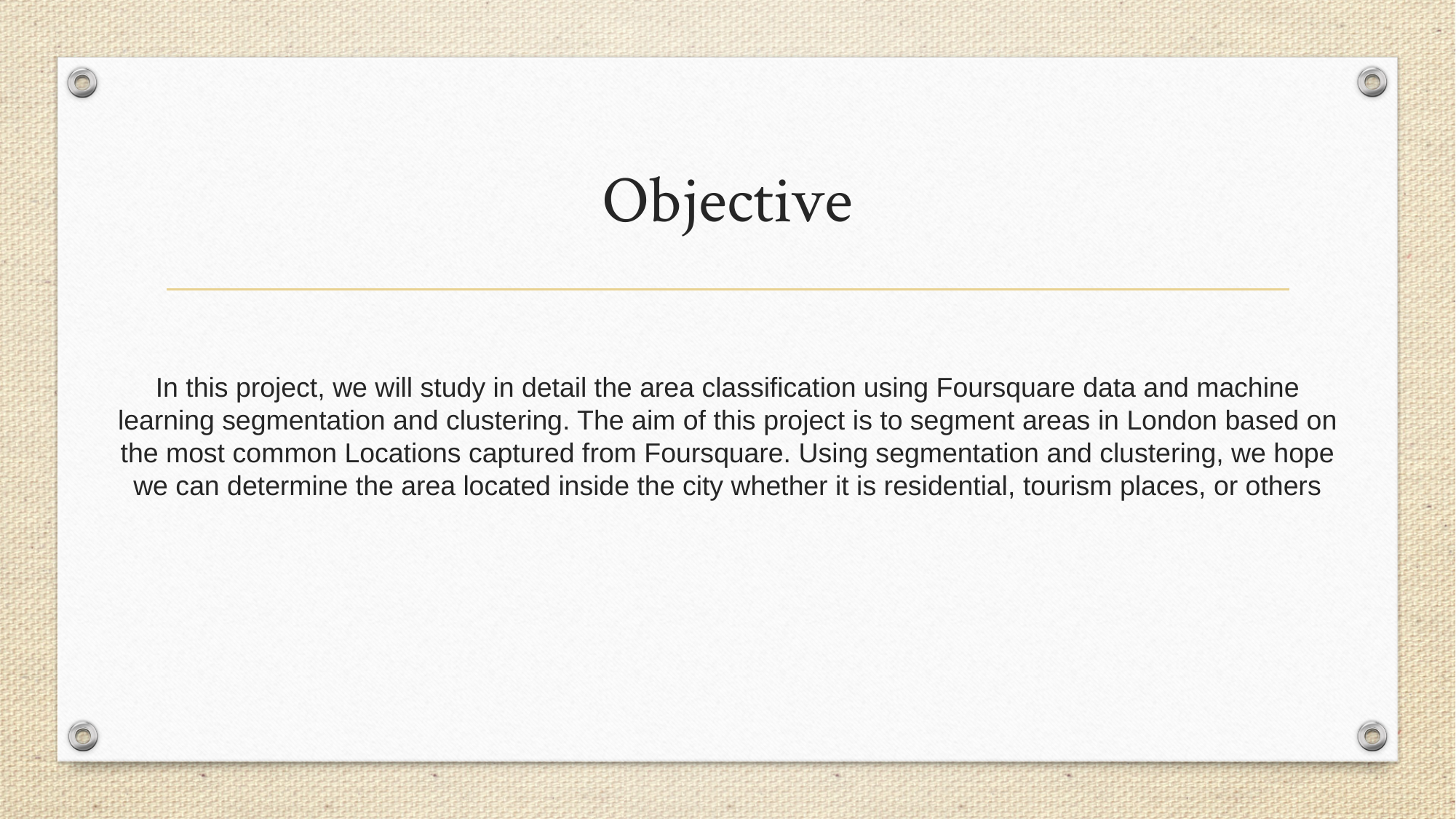

# Objective

In this project, we will study in detail the area classification using Foursquare data and machine learning segmentation and clustering. The aim of this project is to segment areas in London based on the most common Locations captured from Foursquare. Using segmentation and clustering, we hope we can determine the area located inside the city whether it is residential, tourism places, or others